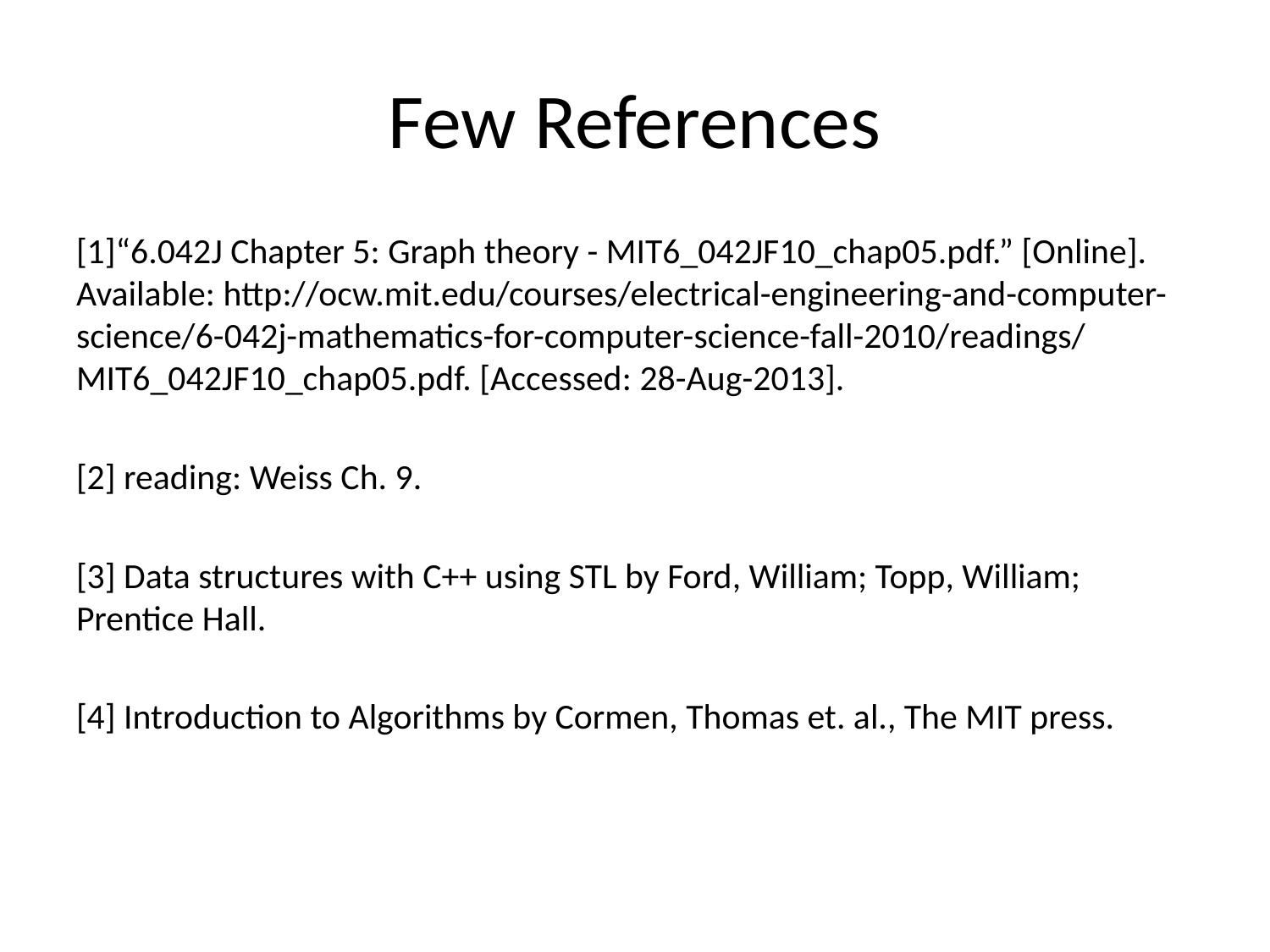

# Few References
[1]“6.042J Chapter 5: Graph theory - MIT6_042JF10_chap05.pdf.” [Online]. Available: http://ocw.mit.edu/courses/electrical-engineering-and-computer-science/6-042j-mathematics-for-computer-science-fall-2010/readings/MIT6_042JF10_chap05.pdf. [Accessed: 28-Aug-2013].

[2] reading: Weiss Ch. 9.

[3] Data structures with C++ using STL by Ford, William; Topp, William; Prentice Hall.

[4] Introduction to Algorithms by Cormen, Thomas et. al., The MIT press.